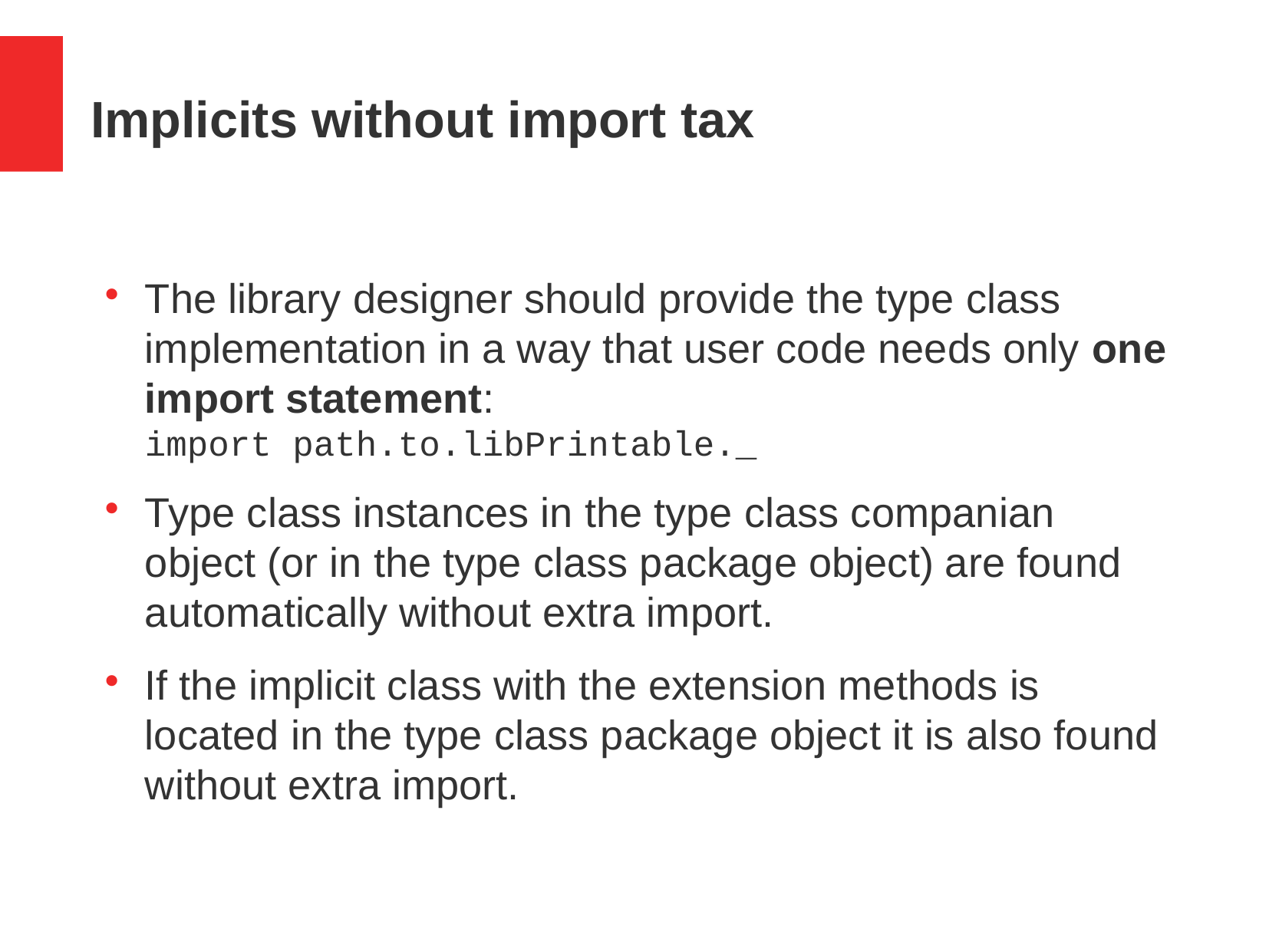

Implicits without import tax
The library designer should provide the type class implementation in a way that user code needs only one import statement:
import path.to.libPrintable._
Type class instances in the type class companian object (or in the type class package object) are found automatically without extra import.
If the implicit class with the extension methods is located in the type class package object it is also found without extra import.